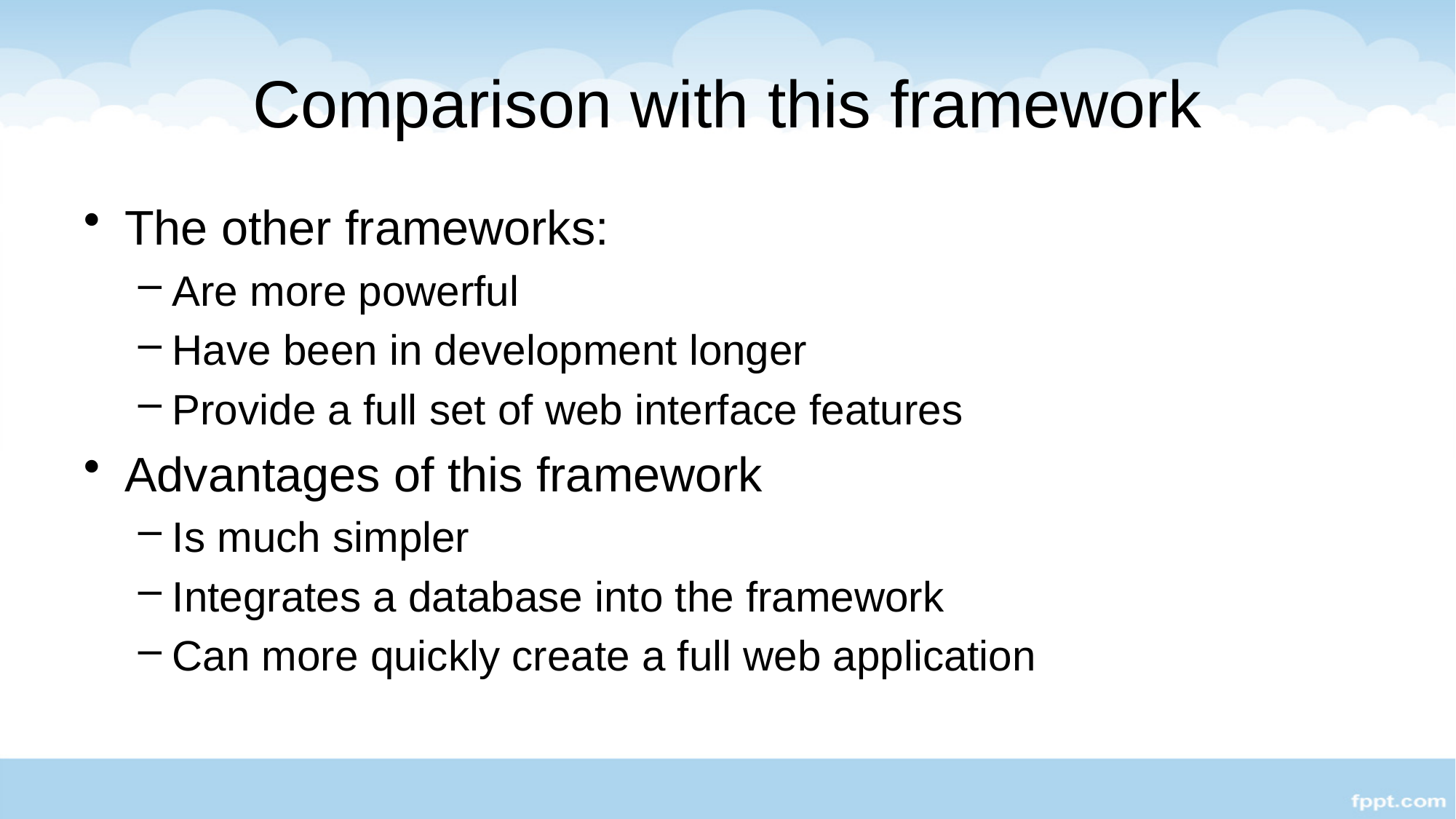

# Comparison with this framework
The other frameworks:
Are more powerful
Have been in development longer
Provide a full set of web interface features
Advantages of this framework
Is much simpler
Integrates a database into the framework
Can more quickly create a full web application